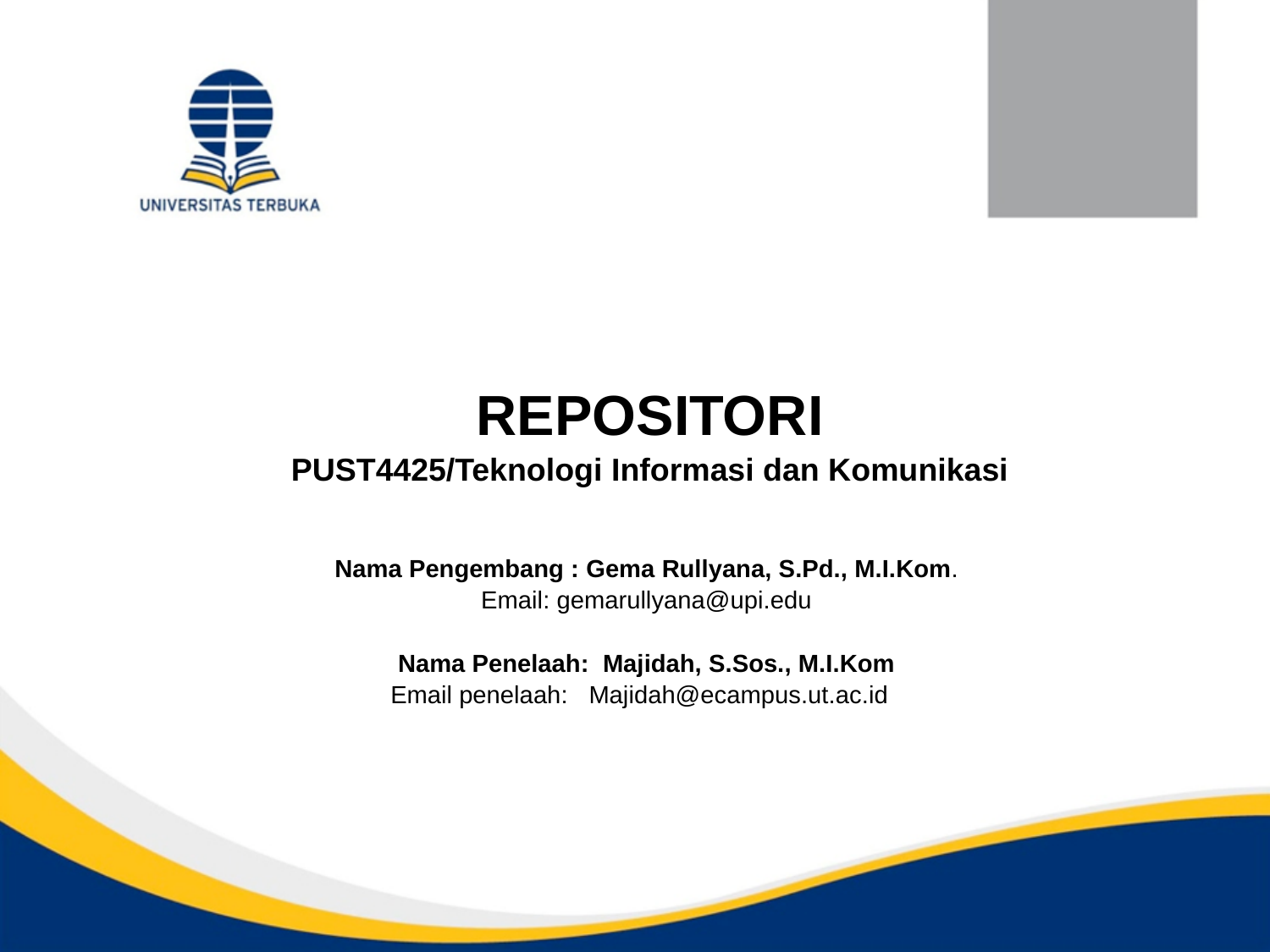

REPOSITORI
PUST4425/Teknologi Informasi dan Komunikasi

Nama Pengembang : Gema Rullyana, S.Pd., M.I.Kom.
Email: gemarullyana@upi.edu

Nama Penelaah:  Majidah, S.Sos., M.I.Kom
Email penelaah:   Majidah@ecampus.ut.ac.id